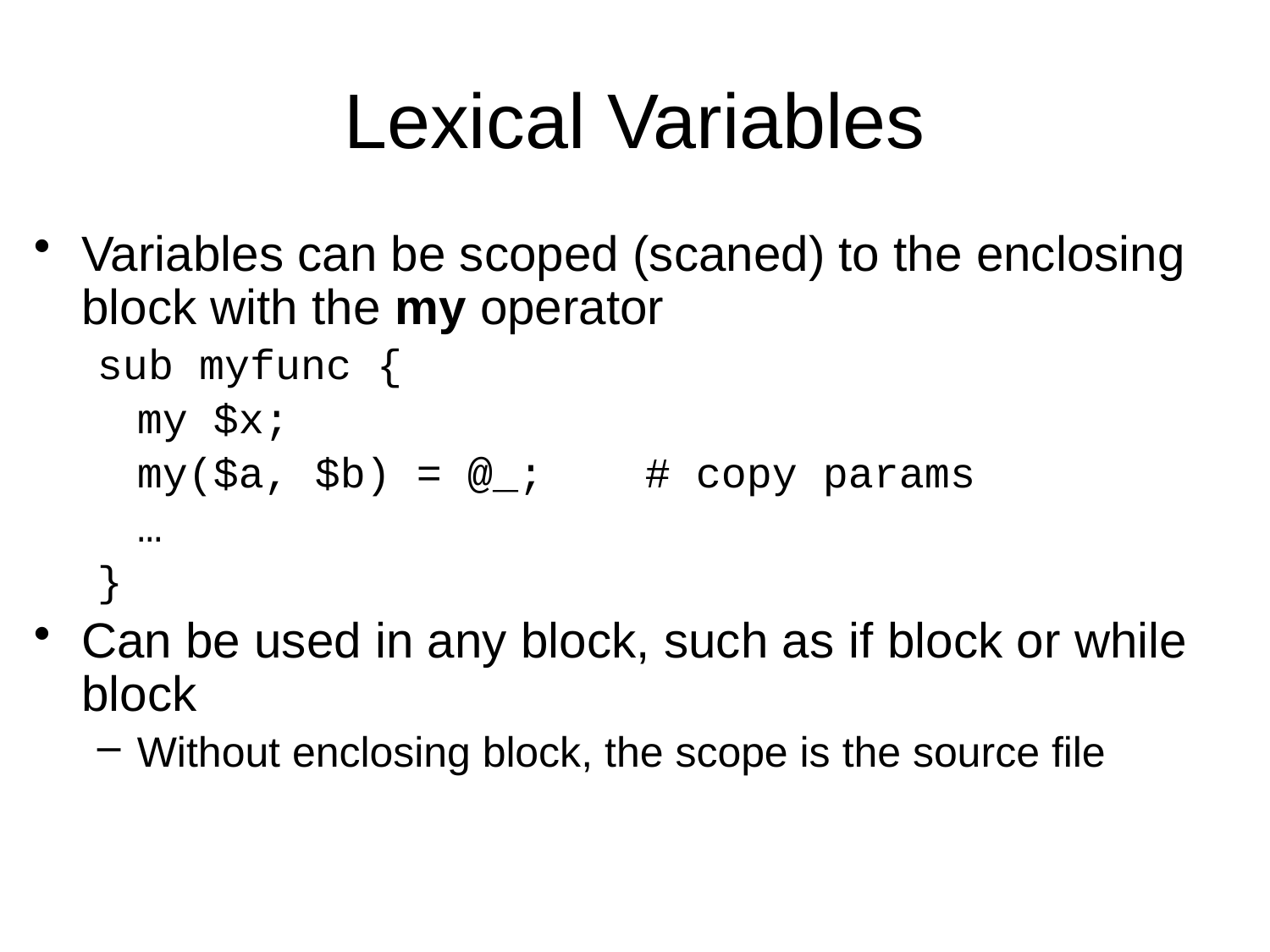

# Lexical Variables
Variables can be scoped (scaned) to the enclosing block with the my operator
sub myfunc {
	my $x;
	my($a, $b) = @_;	# copy params
	…
}
Can be used in any block, such as if block or while block
Without enclosing block, the scope is the source file